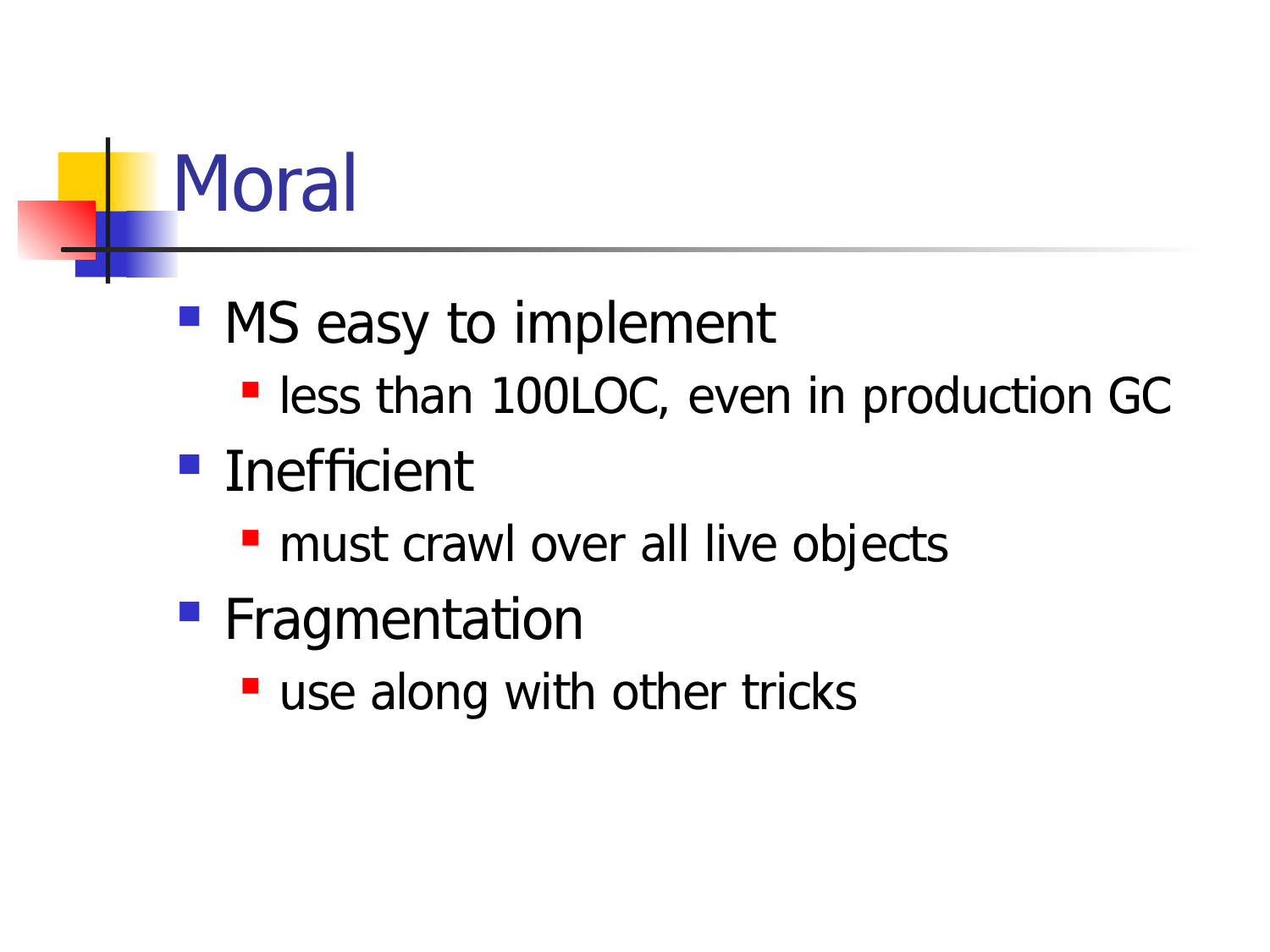

# Moral
MS easy to implement
less than 100LOC, even in production GC
Inefficient
must crawl over all live objects
Fragmentation
use along with other tricks